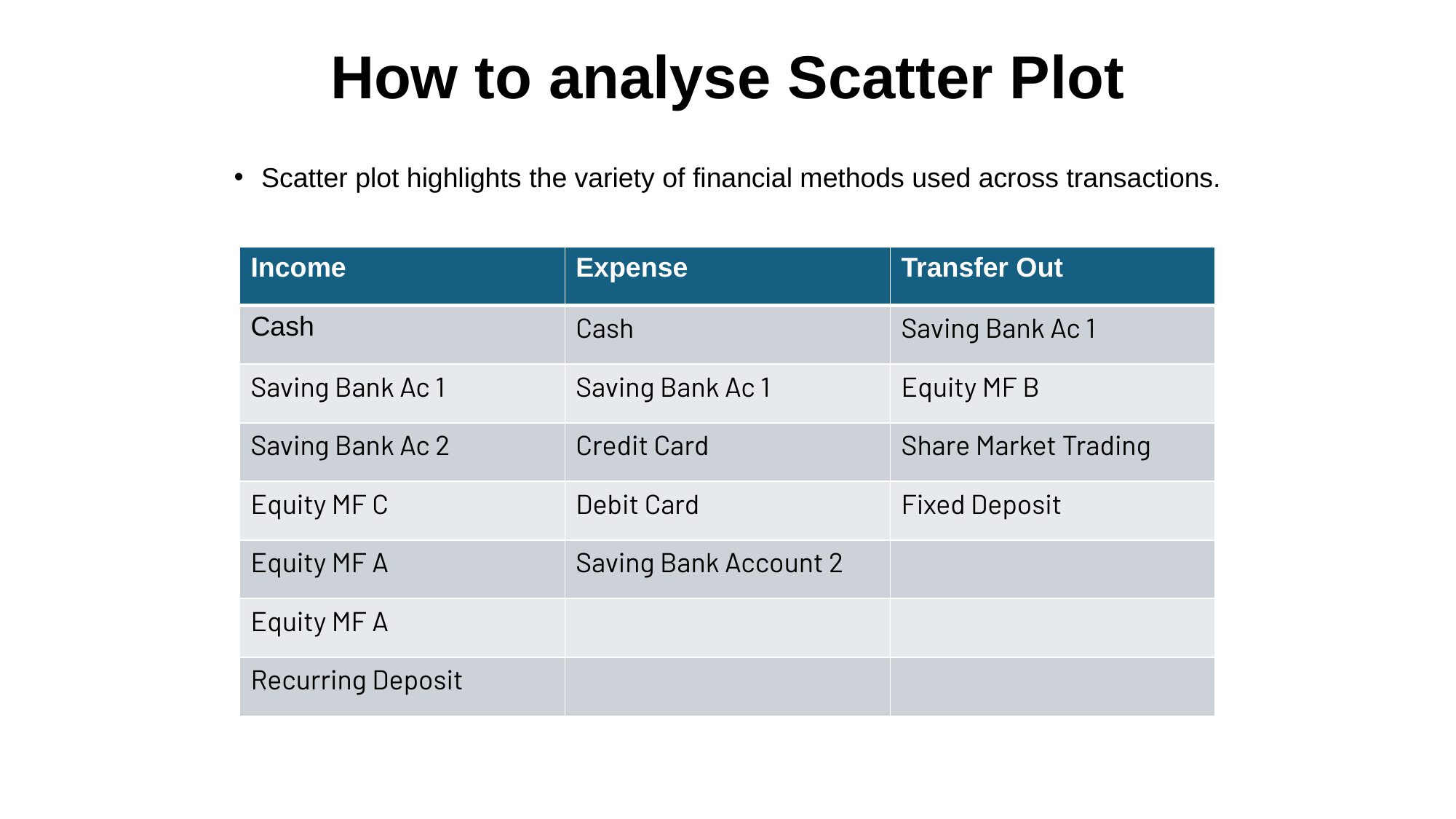

# How to analyse Scatter Plot
Scatter plot highlights the variety of financial methods used across transactions.

| Income | Expense | Transfer Out |
| --- | --- | --- |
| Cash | Cash | Saving Bank Ac 1 |
| Saving Bank Ac 1 | Saving Bank Ac 1 | Equity MF B |
| Saving Bank Ac 2 | Credit Card | Share Market Trading |
| Equity MF C | Debit Card | Fixed Deposit |
| Equity MF A | Saving Bank Account 2 |  |
| Equity MF A |  |  |
| Recurring Deposit |  |  |